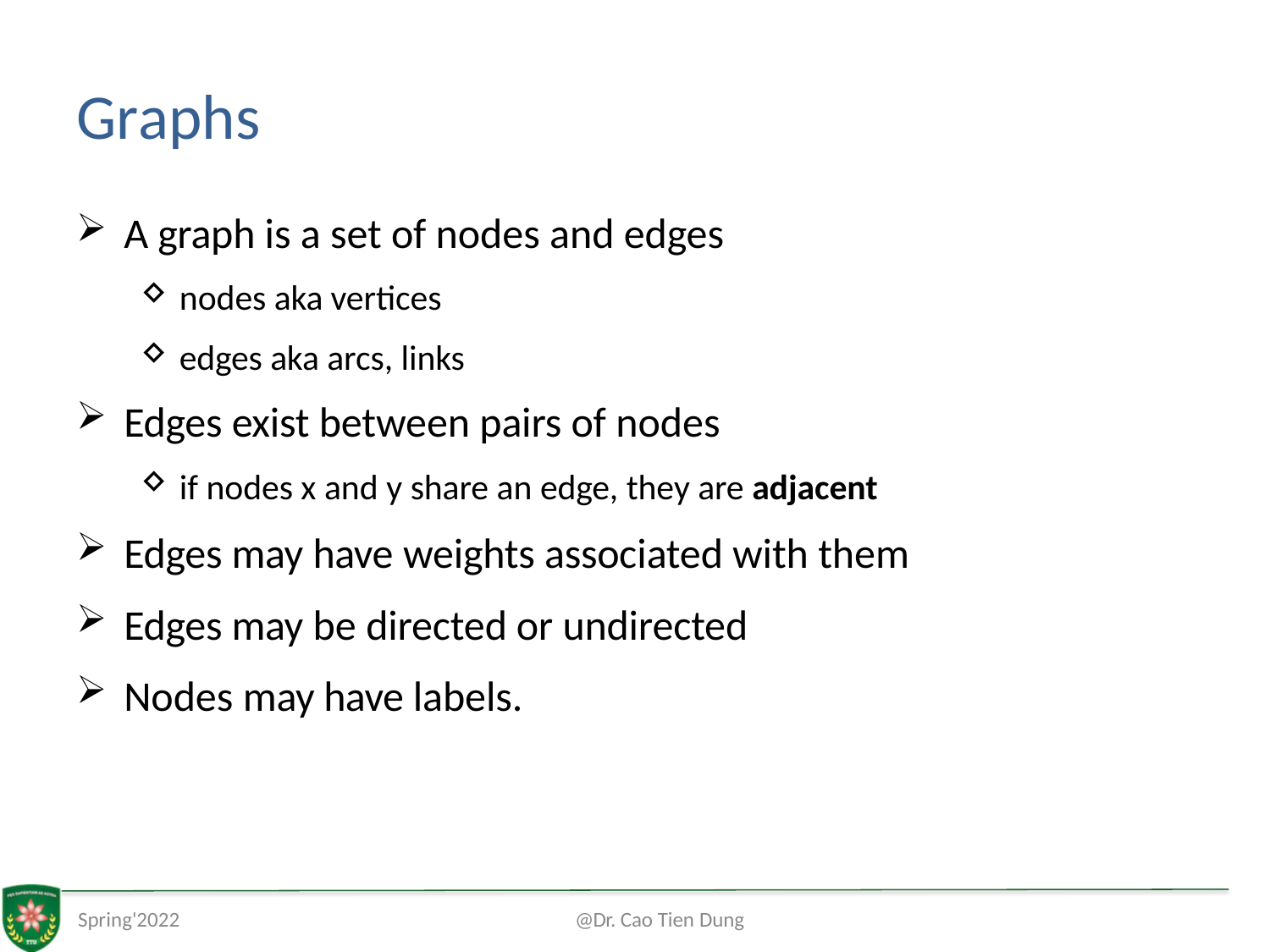

# Graphs
A graph is a set of nodes and edges
nodes aka vertices
edges aka arcs, links
Edges exist between pairs of nodes
if nodes x and y share an edge, they are adjacent
Edges may have weights associated with them
Edges may be directed or undirected
Nodes may have labels.
5
@Dr. Cao Tien Dung
Spring'2022